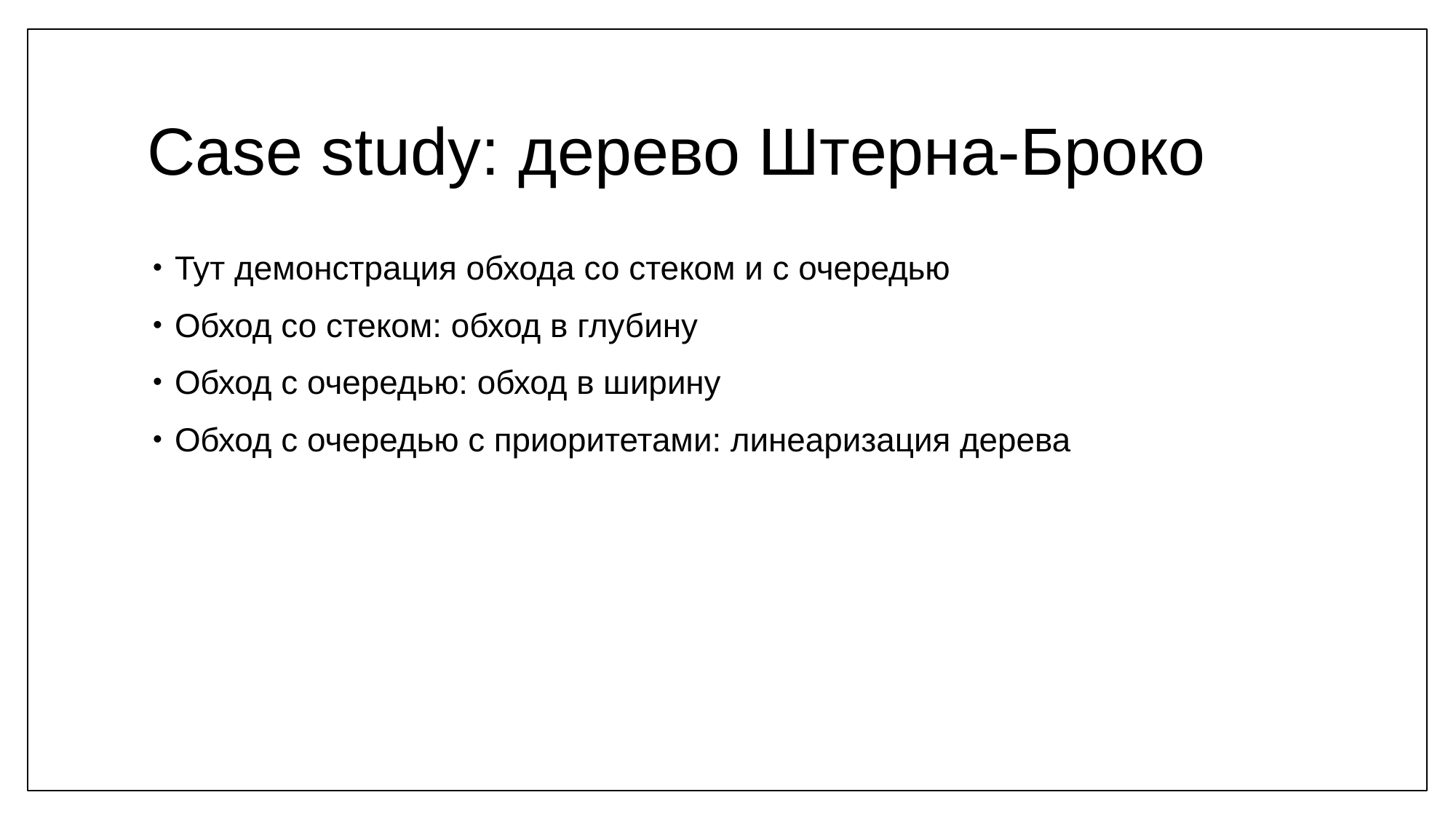

# Case study: дерево Штерна-Броко
Тут демонстрация обхода со стеком и с очередью
Обход со стеком: обход в глубину
Обход с очередью: обход в ширину
Обход с очередью с приоритетами: линеаризация дерева